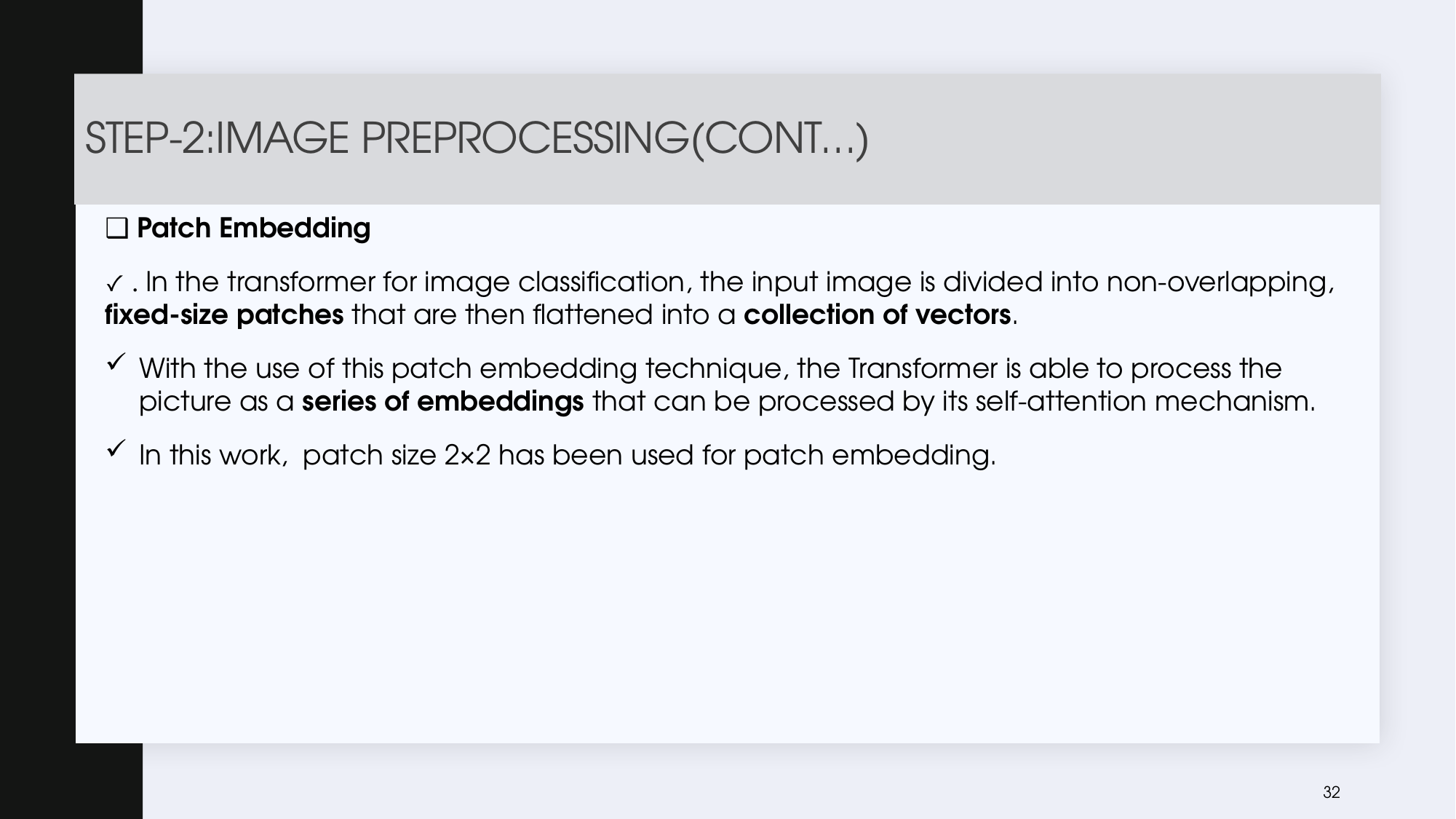

# Step-2:Image preprocessing(CONT…)
❑ Patch Embedding
✓ . In the transformer for image classification, the input image is divided into non-overlapping, fixed-size patches that are then flattened into a collection of vectors.
With the use of this patch embedding technique, the Transformer is able to process the picture as a series of embeddings that can be processed by its self-attention mechanism.
In this work,  patch size 2×2 has been used for patch embedding.

32